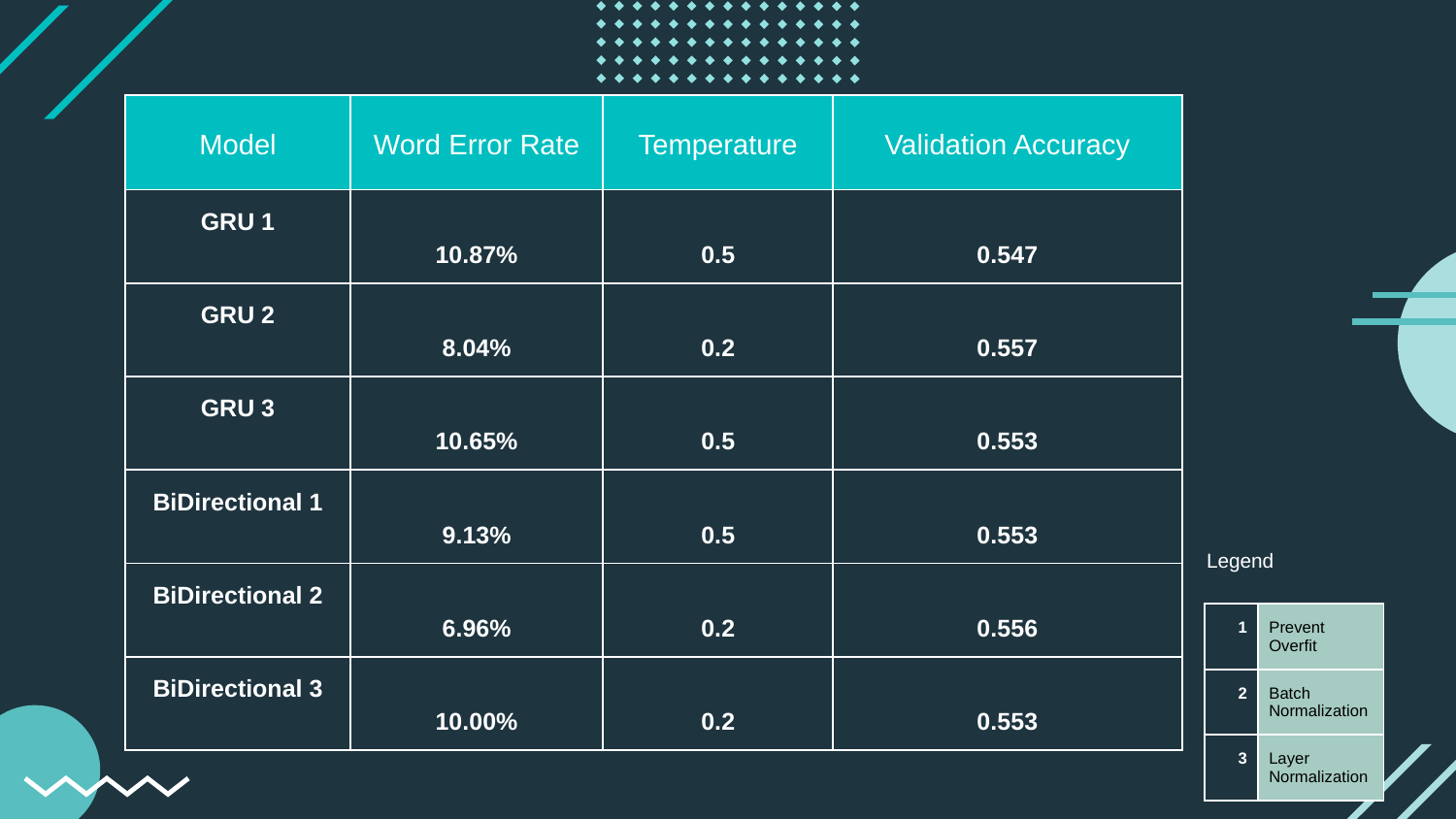

| Model | Word Error Rate | Temperature | Validation Accuracy |
| --- | --- | --- | --- |
| GRU 1 | 10.87% | 0.5 | 0.547 |
| GRU 2 | 8.04% | 0.2 | 0.557 |
| GRU 3 | 10.65% | 0.5 | 0.553 |
| BiDirectional 1 | 9.13% | 0.5 | 0.553 |
| BiDirectional 2 | 6.96% | 0.2 | 0.556 |
| BiDirectional 3 | 10.00% | 0.2 | 0.553 |
Legend
| 1 | Prevent Overfit |
| --- | --- |
| 2 | Batch Normalization |
| 3 | Layer Normalization |